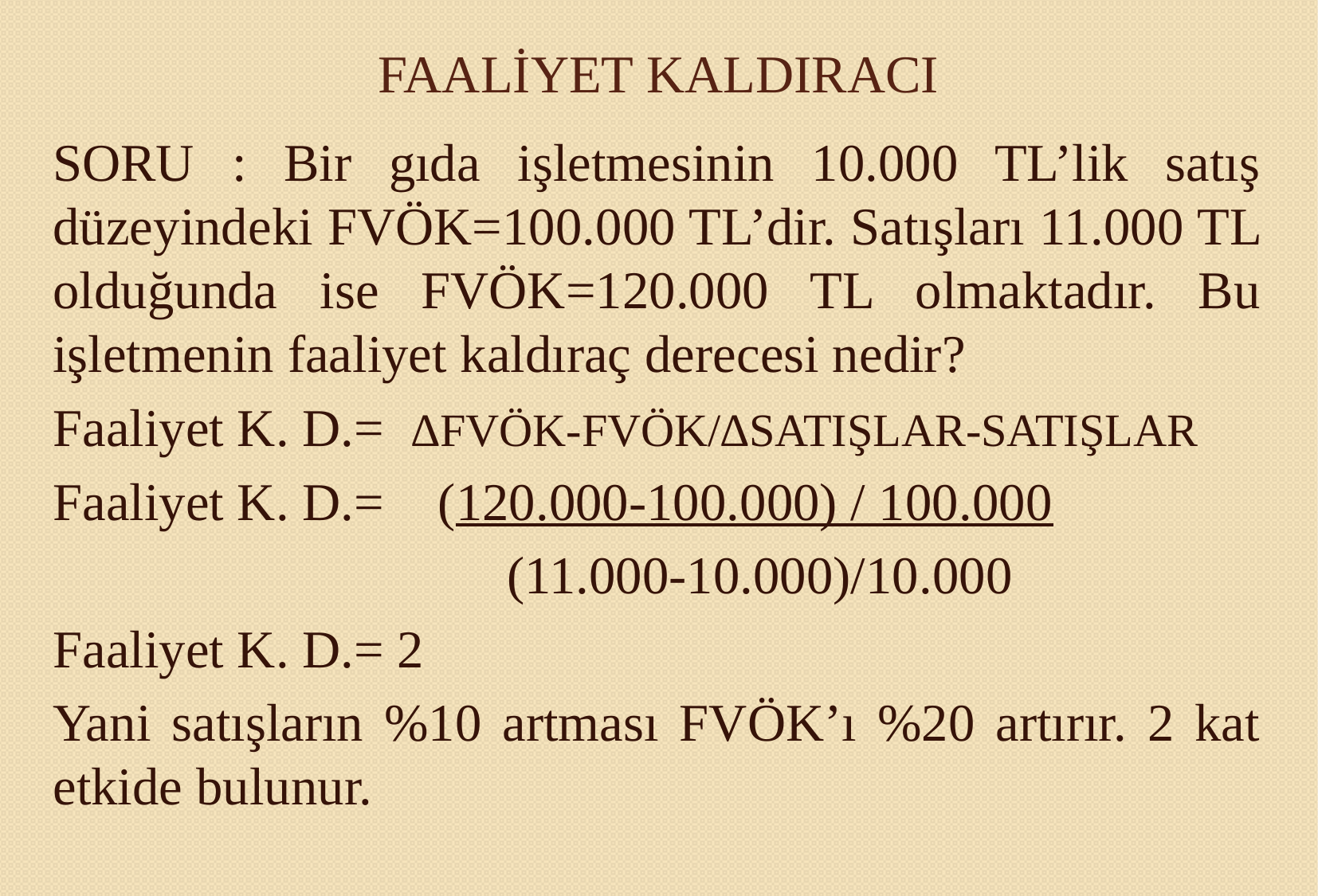

# FAALİYET KALDIRACI
SORU : Bir gıda işletmesinin 10.000 TL’lik satış düzeyindeki FVÖK=100.000 TL’dir. Satışları 11.000 TL olduğunda ise FVÖK=120.000 TL olmaktadır. Bu işletmenin faaliyet kaldıraç derecesi nedir?
Faaliyet K. D.=  ∆FVÖK-FVÖK/∆SATIŞLAR-SATIŞLAR
Faaliyet K. D.=    (120.000-100.000) / 100.000
                                  (11.000-10.000)/10.000
Faaliyet K. D.= 2
Yani satışların %10 artması FVÖK’ı %20 artırır. 2 kat etkide bulunur.